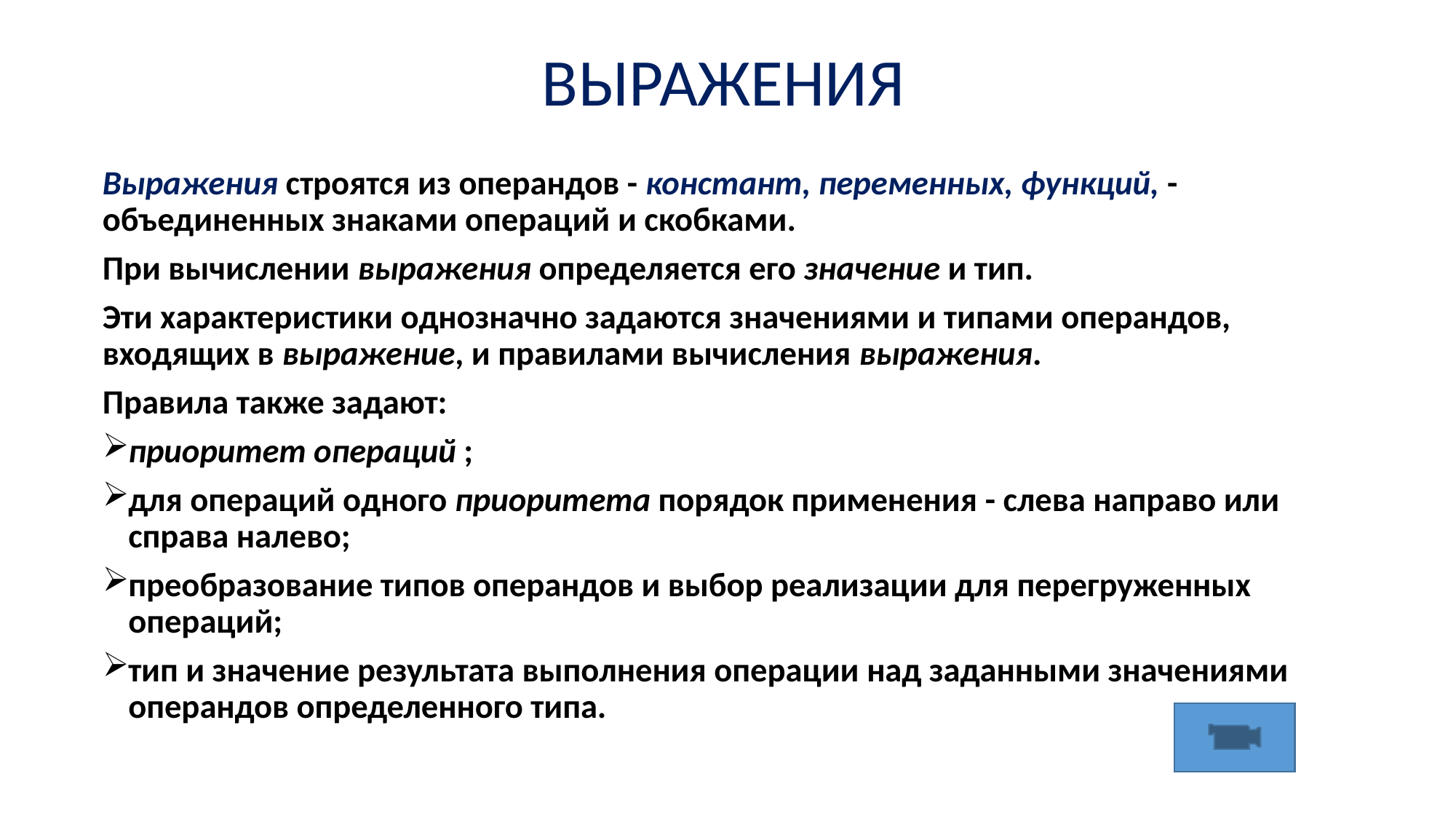

# ВЫРАЖЕНИЯ
Выражения строятся из операндов - констант, переменных, функций, - объединенных знаками операций и скобками.
При вычислении выражения определяется его значение и тип.
Эти характеристики однозначно задаются значениями и типами операндов, входящих в выражение, и правилами вычисления выражения.
Правила также задают:
приоритет операций ;
для операций одного приоритета порядок применения - слева направо или справа налево;
преобразование типов операндов и выбор реализации для перегруженных операций;
тип и значение результата выполнения операции над заданными значениями операндов определенного типа.